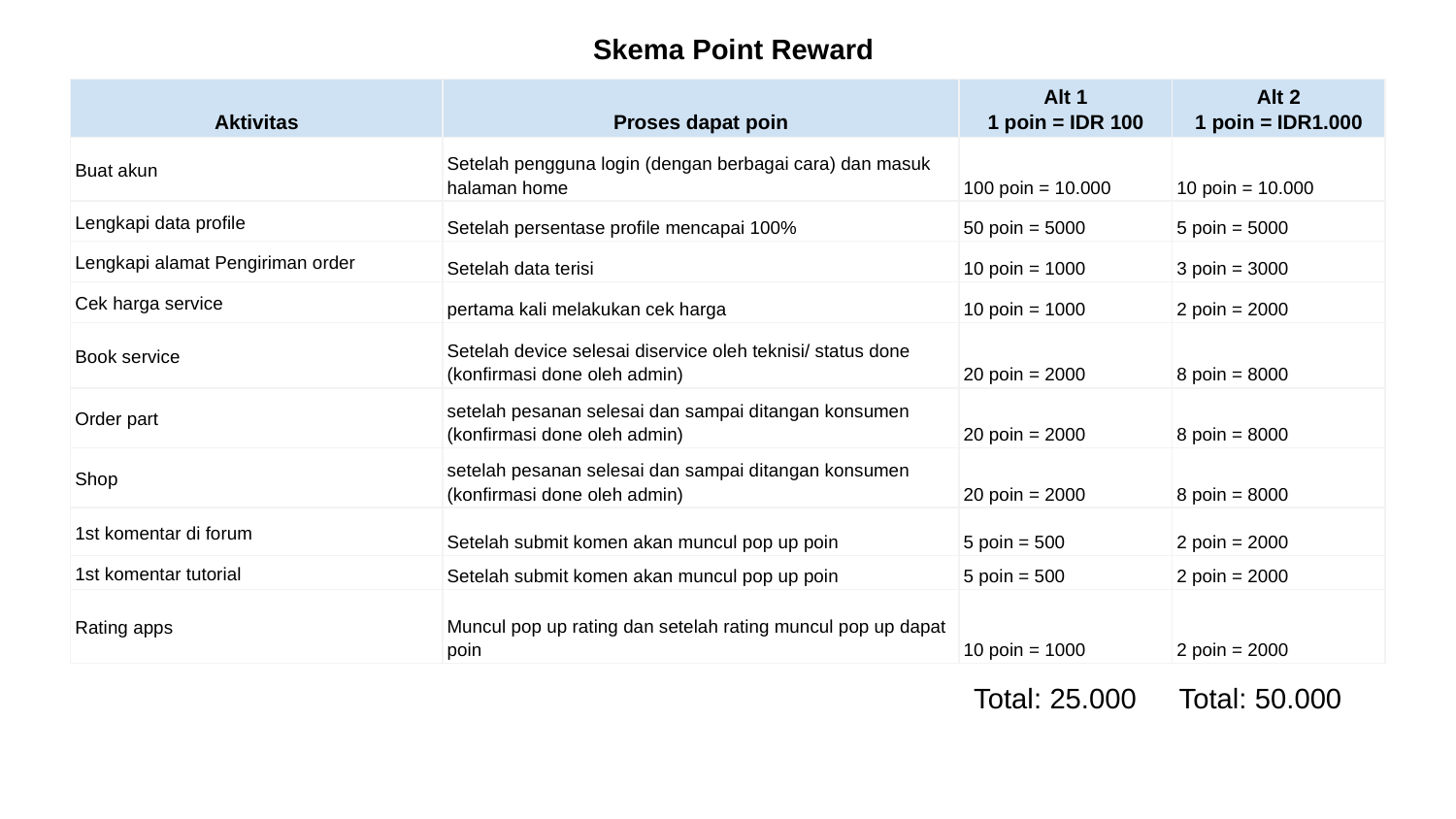

Skema Point Reward
| Aktivitas | Proses dapat poin | Alt 1 1 poin = IDR 100 | Alt 2 1 poin = IDR1.000 |
| --- | --- | --- | --- |
| Buat akun | Setelah pengguna login (dengan berbagai cara) dan masuk halaman home | 100 poin = 10.000 | 10 poin = 10.000 |
| Lengkapi data profile | Setelah persentase profile mencapai 100% | 50 poin = 5000 | 5 poin = 5000 |
| Lengkapi alamat Pengiriman order | Setelah data terisi | 10 poin = 1000 | 3 poin = 3000 |
| Cek harga service | pertama kali melakukan cek harga | 10 poin = 1000 | 2 poin = 2000 |
| Book service | Setelah device selesai diservice oleh teknisi/ status done (konfirmasi done oleh admin) | 20 poin = 2000 | 8 poin = 8000 |
| Order part | setelah pesanan selesai dan sampai ditangan konsumen (konfirmasi done oleh admin) | 20 poin = 2000 | 8 poin = 8000 |
| Shop | setelah pesanan selesai dan sampai ditangan konsumen (konfirmasi done oleh admin) | 20 poin = 2000 | 8 poin = 8000 |
| 1st komentar di forum | Setelah submit komen akan muncul pop up poin | 5 poin = 500 | 2 poin = 2000 |
| 1st komentar tutorial | Setelah submit komen akan muncul pop up poin | 5 poin = 500 | 2 poin = 2000 |
| Rating apps | Muncul pop up rating dan setelah rating muncul pop up dapat poin | 10 poin = 1000 | 2 poin = 2000 |
Total: 25.000
Total: 50.000